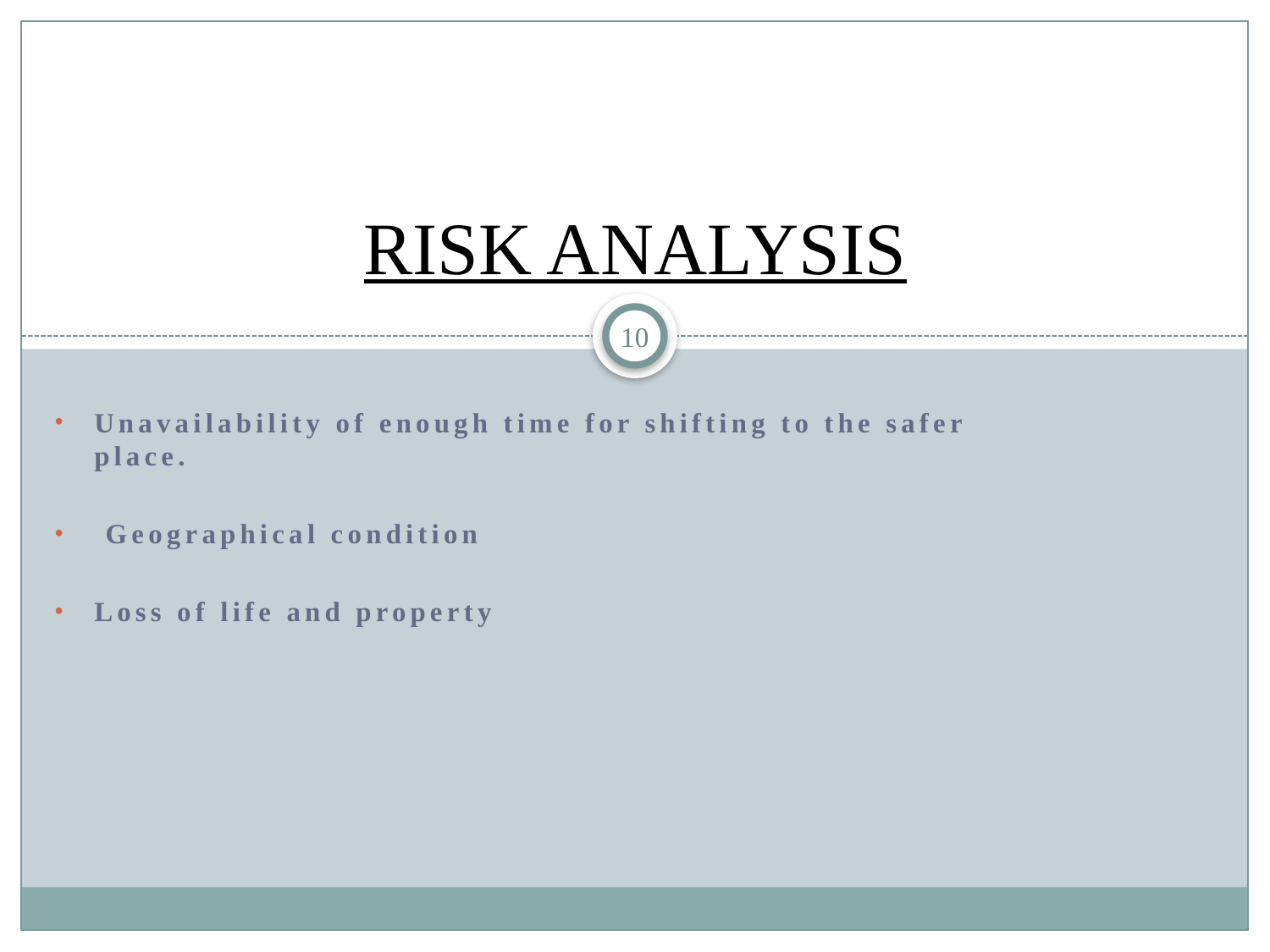

# RISK ANALYSIS
10

Unavailability of enough time for shifting to the safer place.

 Geographical condition

Loss of life and property